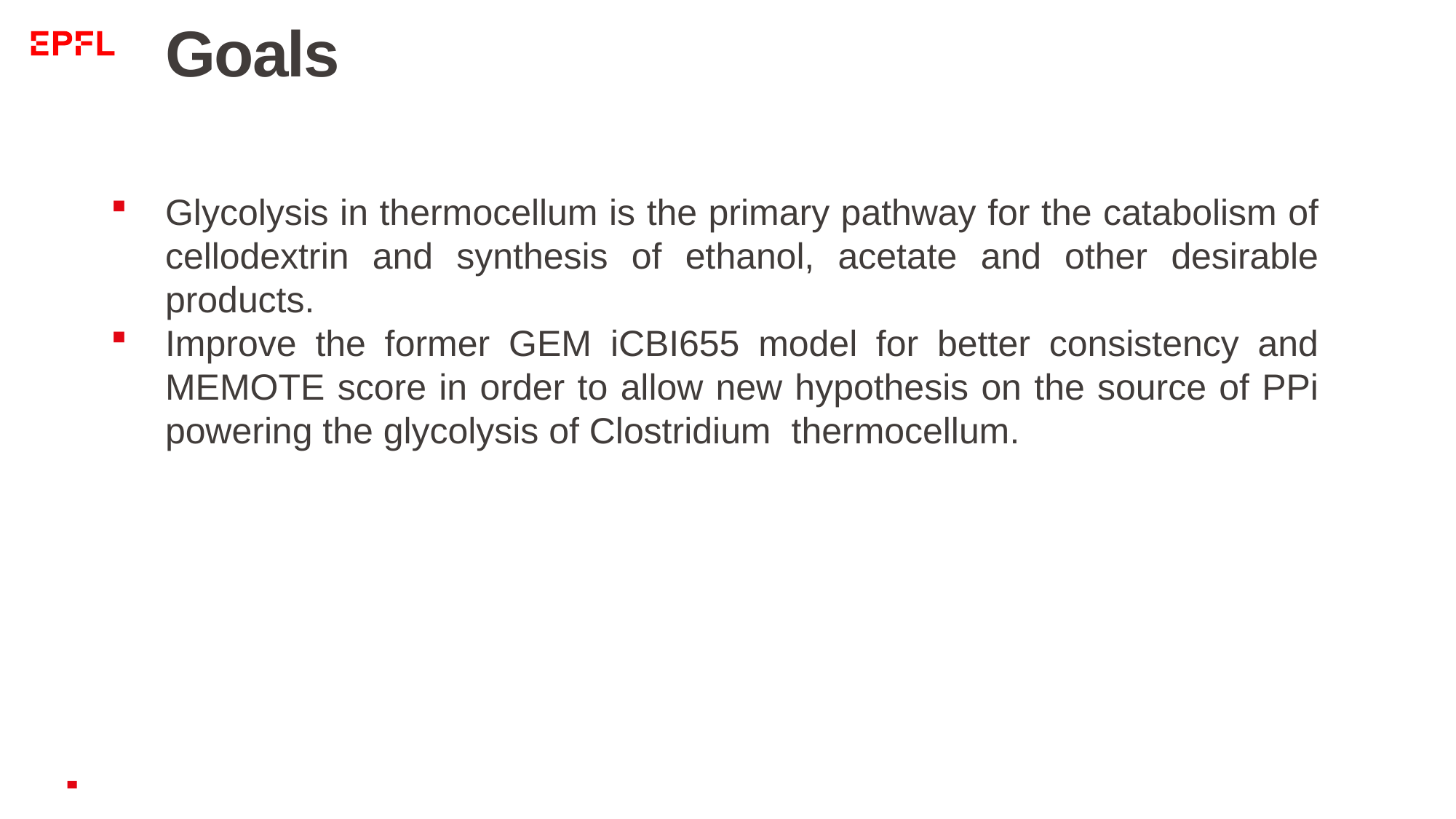

# Goals
Glycolysis in thermocellum is the primary pathway for the catabolism of cellodextrin and synthesis of ethanol, acetate and other desirable products.
Improve the former GEM iCBI655 model for better consistency and MEMOTE score in order to allow new hypothesis on the source of PPi powering the glycolysis of Clostridium  thermocellum.